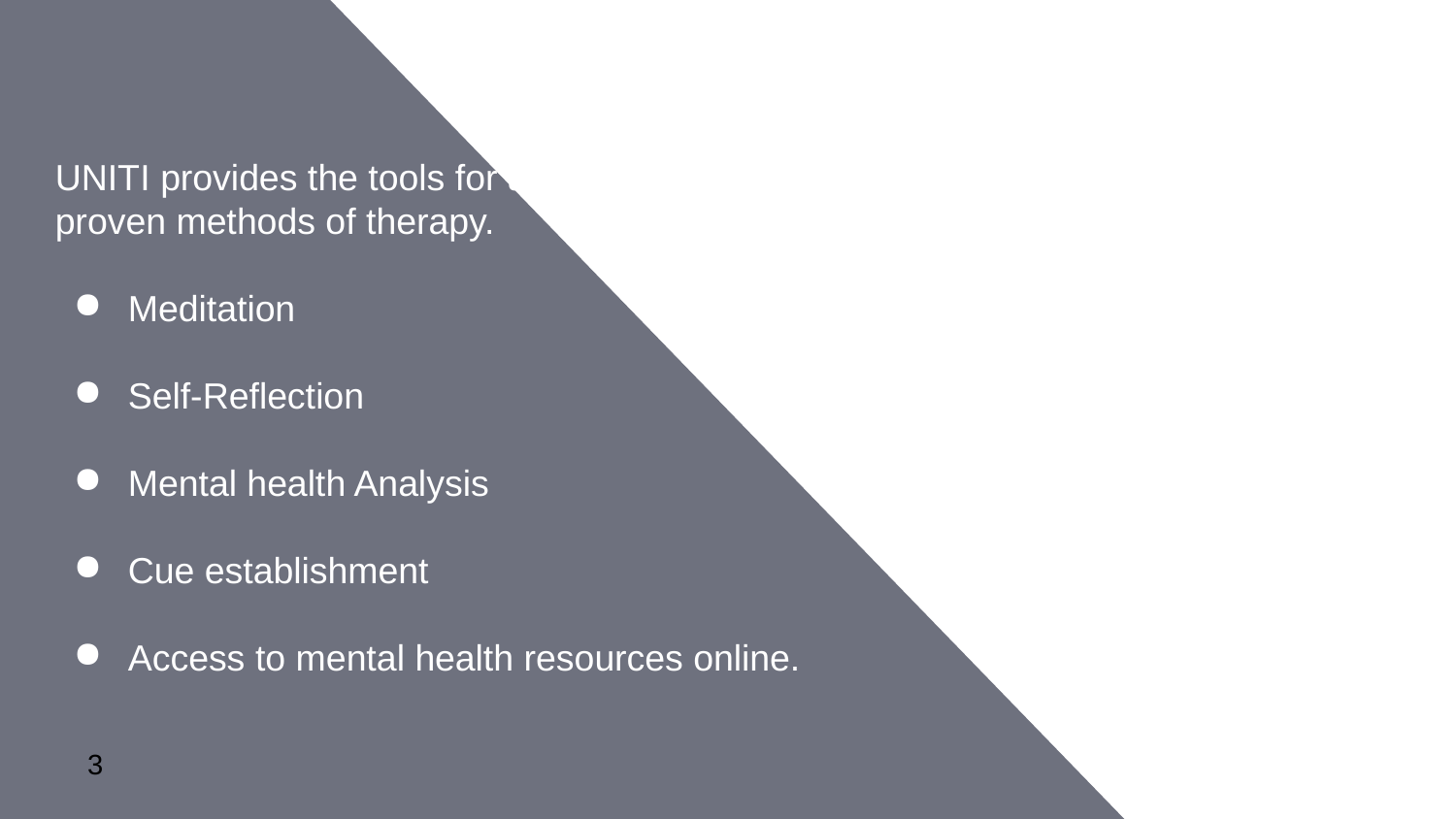

Summary
UNITI provides the tools for an individual to better their mental health through proven methods of therapy.

Meditation

Self-Reflection

Mental health Analysis

Cue establishment

Access to mental health resources online.
3